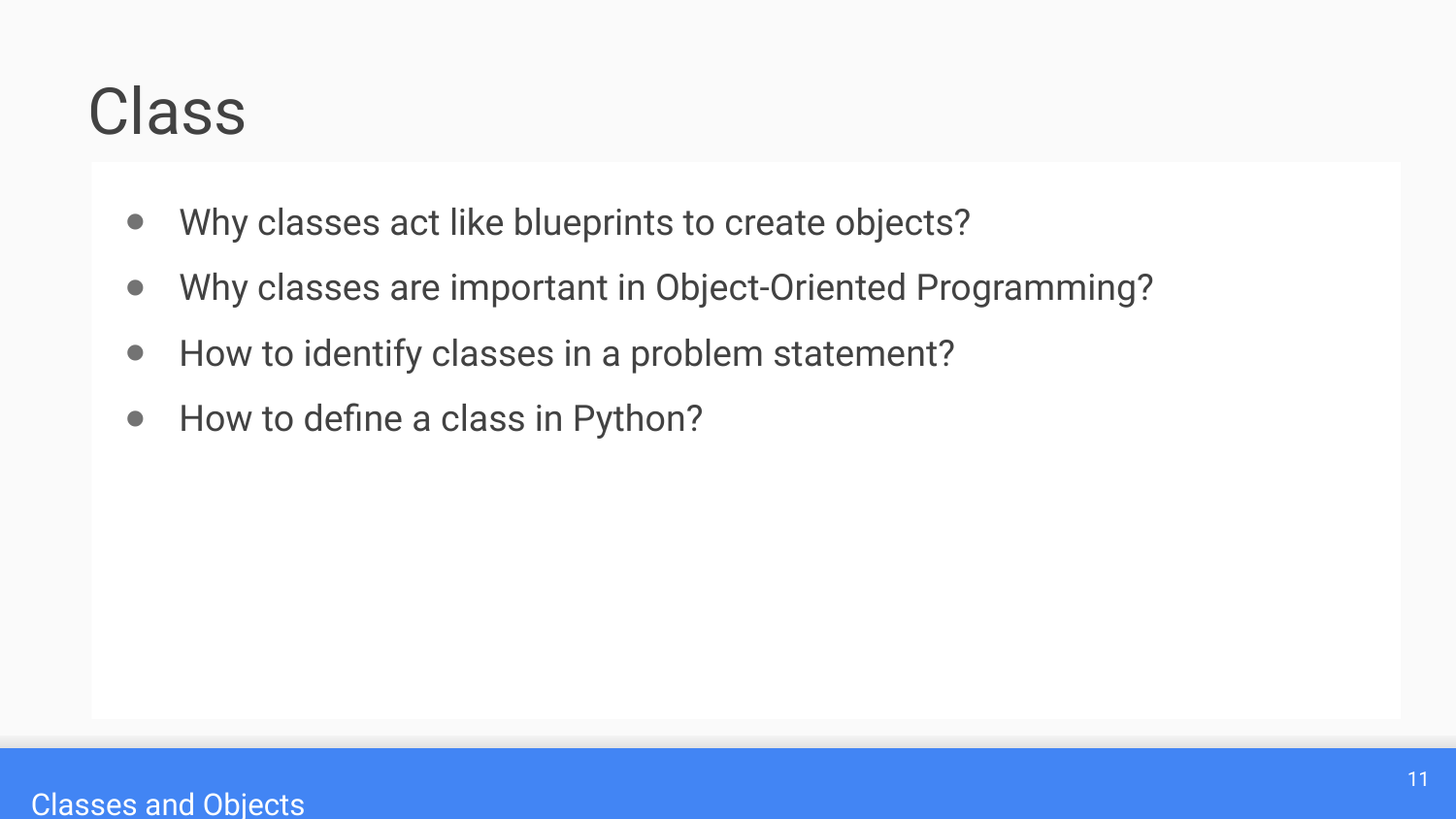

# Class
Why classes act like blueprints to create objects?
Why classes are important in Object-Oriented Programming?
How to identify classes in a problem statement?
How to define a class in Python?
11